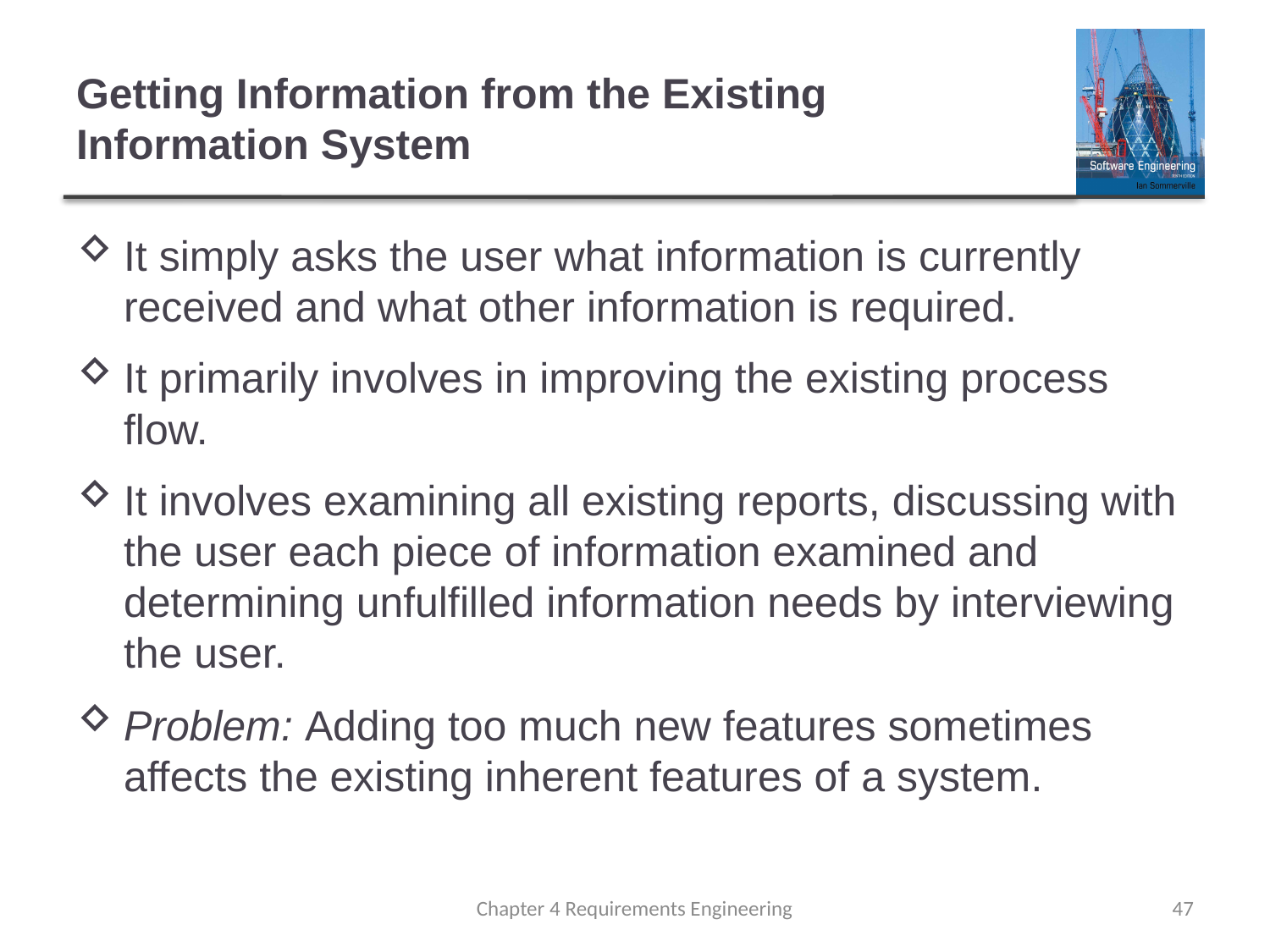

# Getting Information from the Existing Information System
It simply asks the user what information is currently received and what other information is required.
It primarily involves in improving the existing process flow.
It involves examining all existing reports, discussing with the user each piece of information examined and determining unfulfilled information needs by interviewing the user.
Problem: Adding too much new features sometimes affects the existing inherent features of a system.
Chapter 4 Requirements Engineering
47